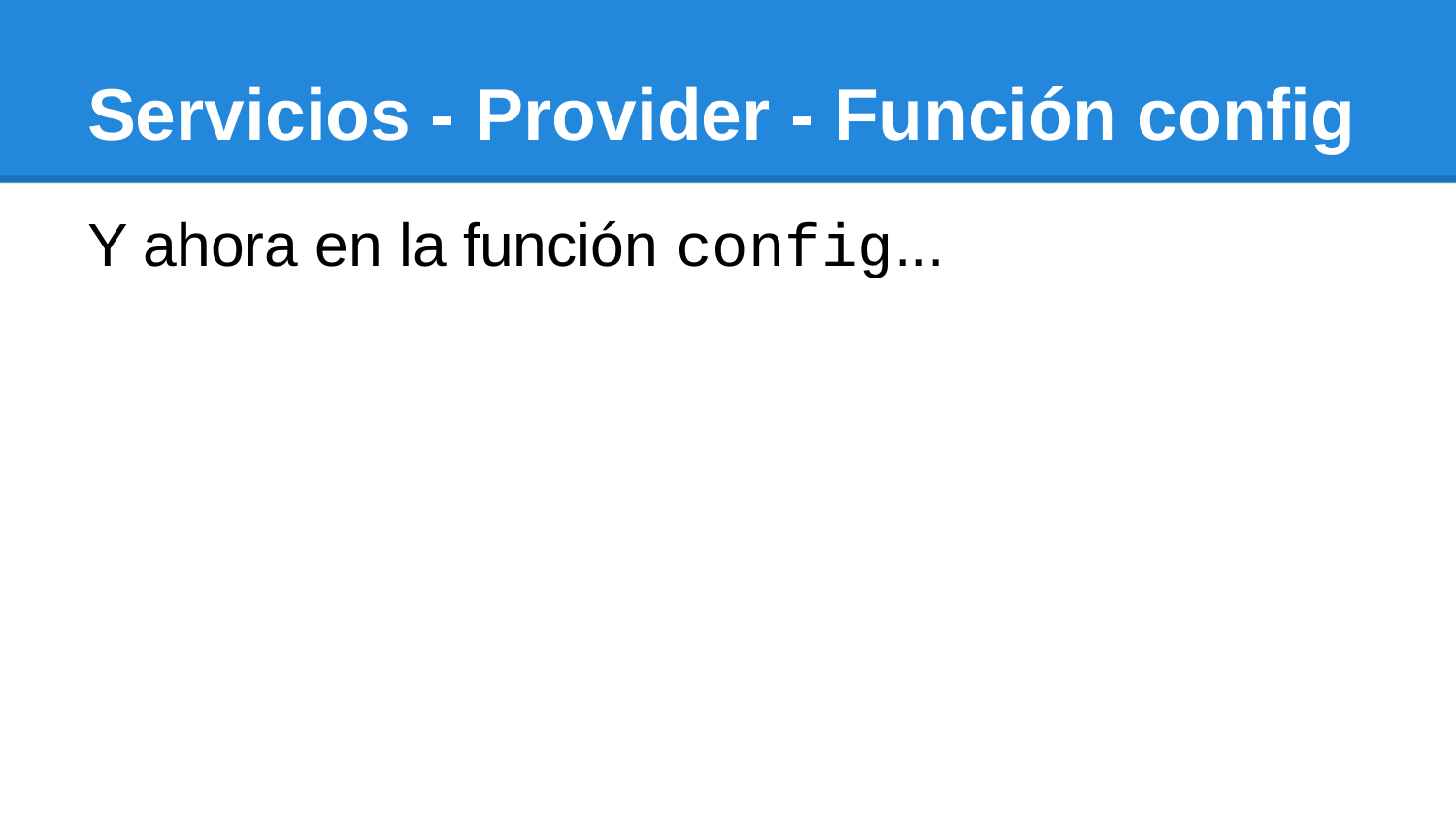

# Servicios - Provider - Función config
Y ahora en la función config...